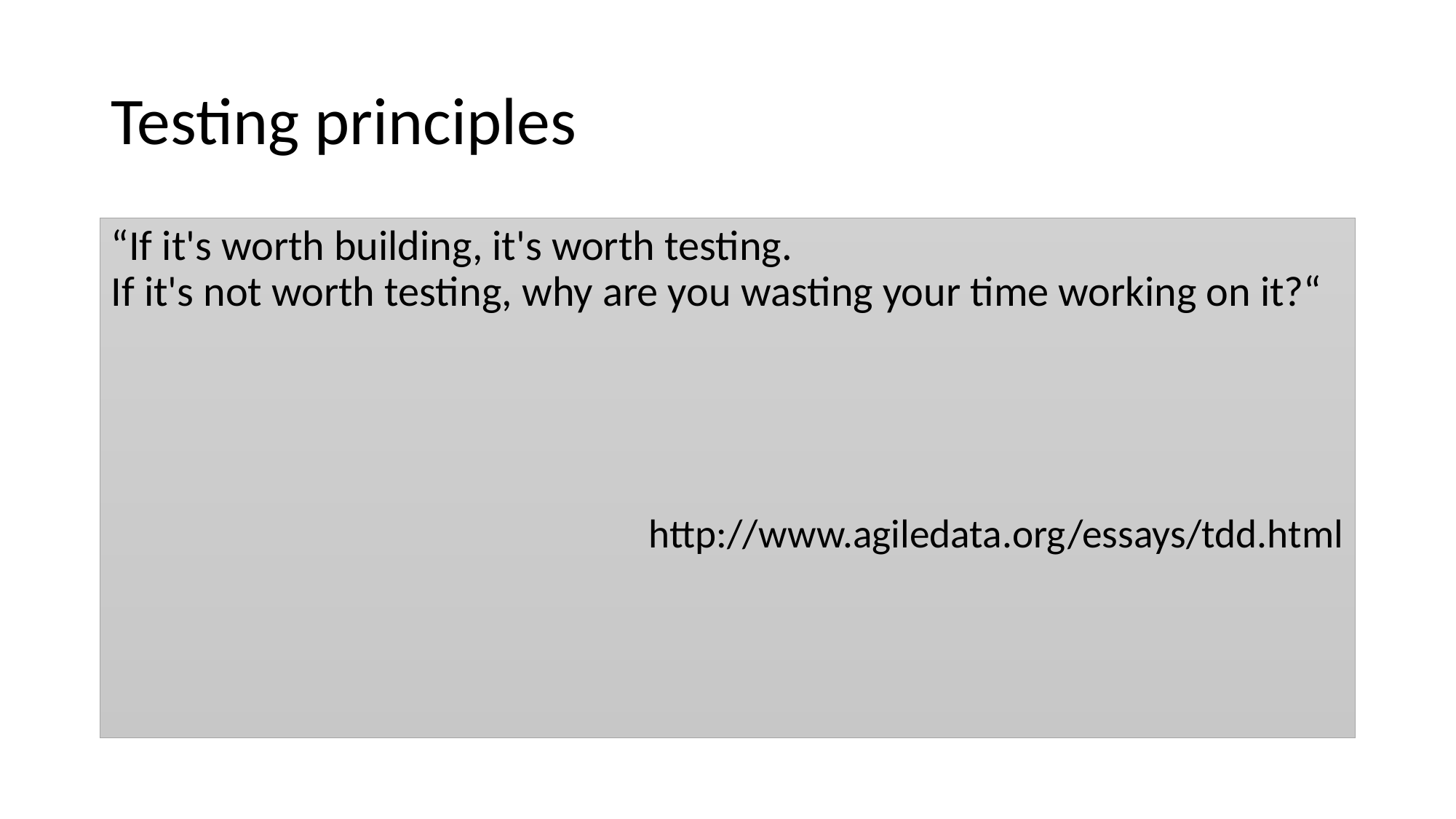

# Testing principles
“If it's worth building, it's worth testing.
If it's not worth testing, why are you wasting your time working on it?“

http://www.agiledata.org/essays/tdd.html